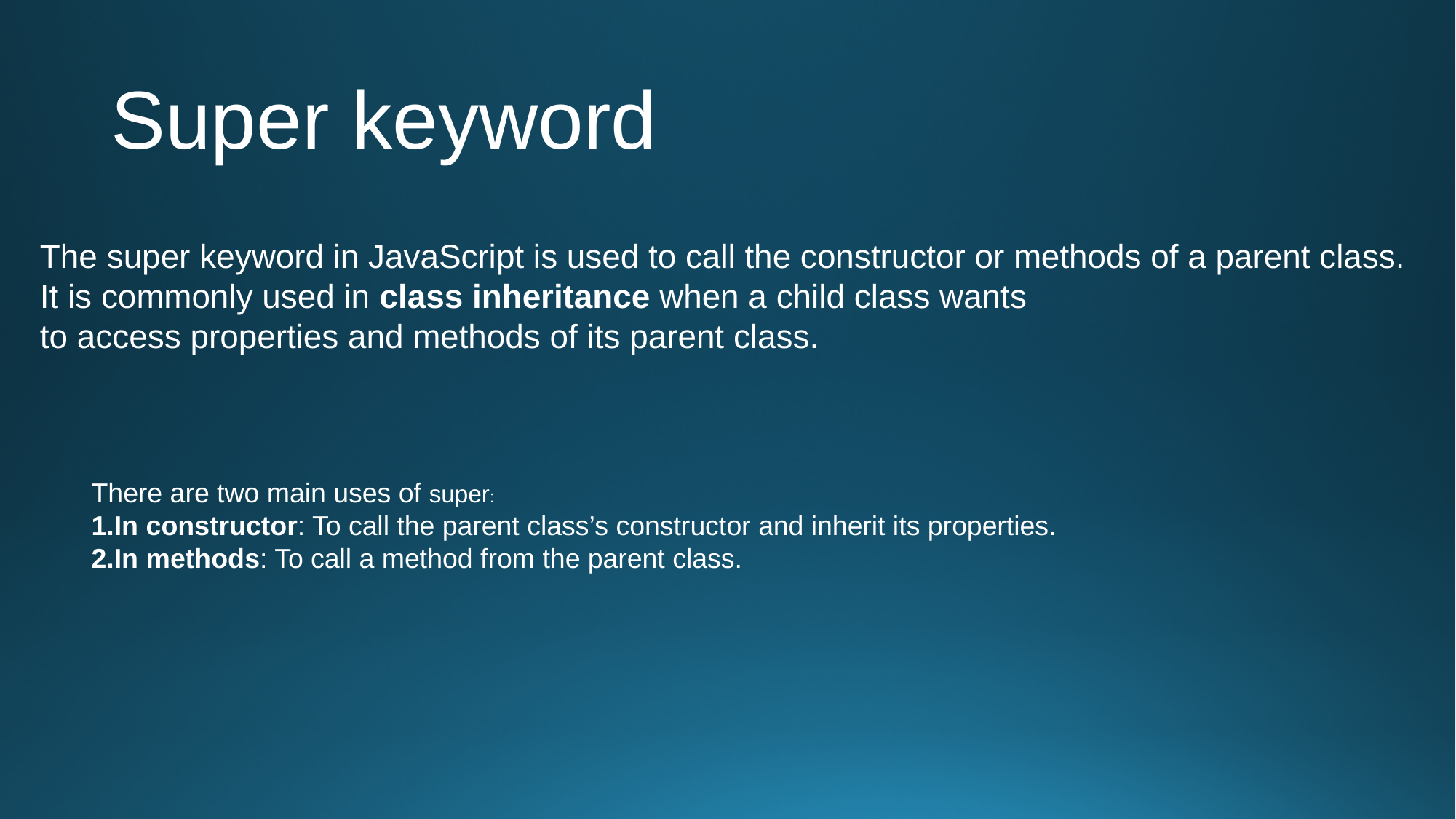

# Super keyword
The super keyword in JavaScript is used to call the constructor or methods of a parent class.
It is commonly used in class inheritance when a child class wants
to access properties and methods of its parent class.
There are two main uses of super:
In constructor: To call the parent class’s constructor and inherit its properties.
In methods: To call a method from the parent class.